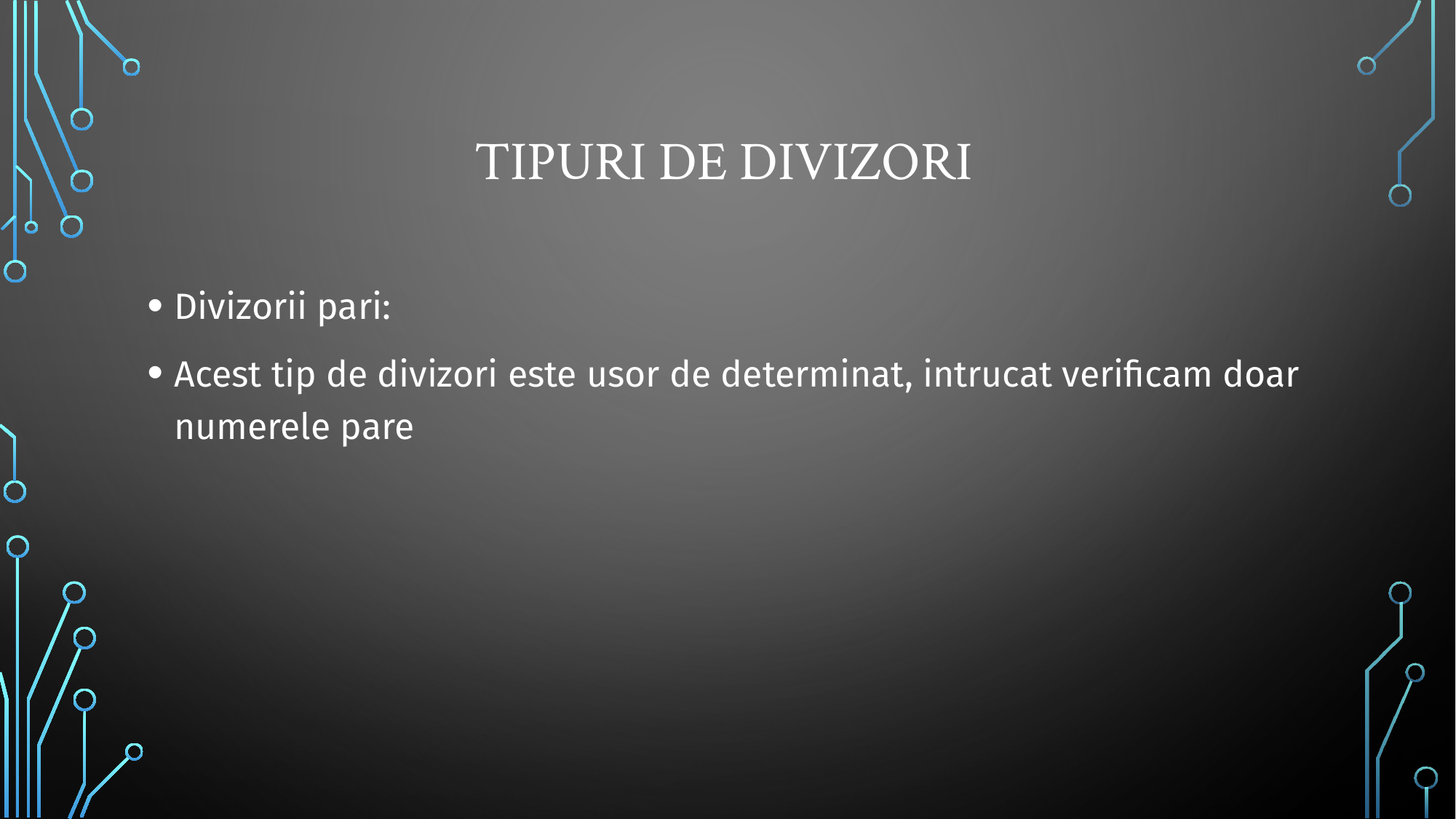

# Tipuri de divizori
Divizorii pari:
Acest tip de divizori este usor de determinat, intrucat verificam doar numerele pare